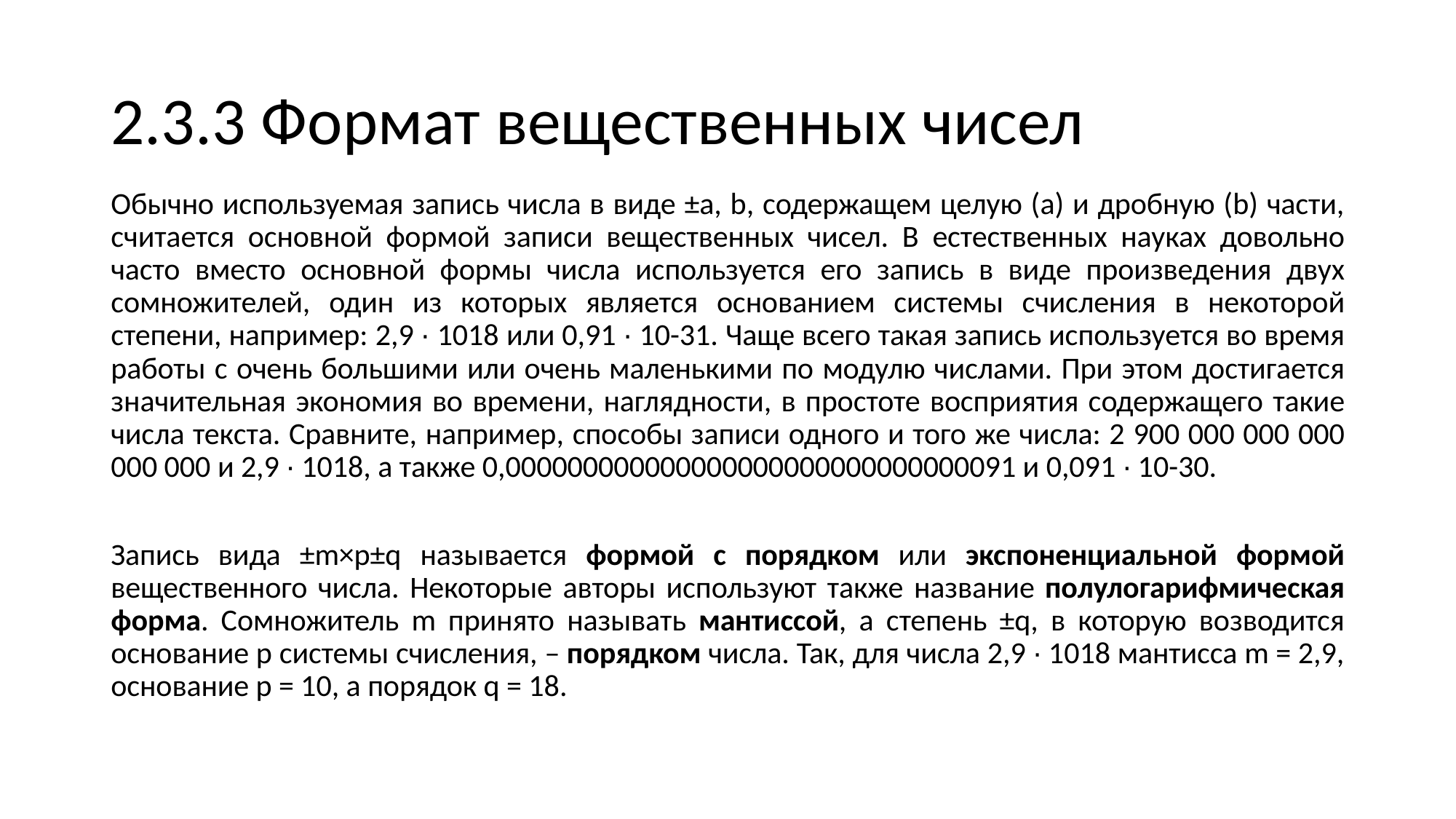

# 2.3.3 Формат вещественных чисел
Обычно используемая запись числа в виде ±a, b, содержащем целую (а) и дробную (b) части, считается основной формой записи вещественных чисел. В естественных науках довольно часто вместо основной формы числа используется его запись в виде произведения двух сомножителей, один из которых является основанием системы счисления в некоторой степени, например: 2,9 ∙ 1018 или 0,91 ∙ 10-31. Чаще всего такая запись используется во время работы с очень большими или очень маленькими по модулю числами. При этом достигается значительная экономия во времени, наглядности, в простоте восприятия содержащего такие числа текста. Сравните, например, способы записи одного и того же числа: 2 900 000 000 000 000 000 и 2,9 ∙ 1018, а также 0,000000000000000000000000000000091 и 0,091 ∙ 10-30.

Запись вида ±m×p±q называется формой с порядком или экспоненциальной формой вещественного числа. Некоторые авторы используют также название полулогарифмическая форма. Сомножитель m принято называть мантиссой, а степень ±q, в которую возводится основание p системы счисления, – порядком числа. Так, для числа 2,9 ∙ 1018 мантисса m = 2,9, основание p = 10, а порядок q = 18.